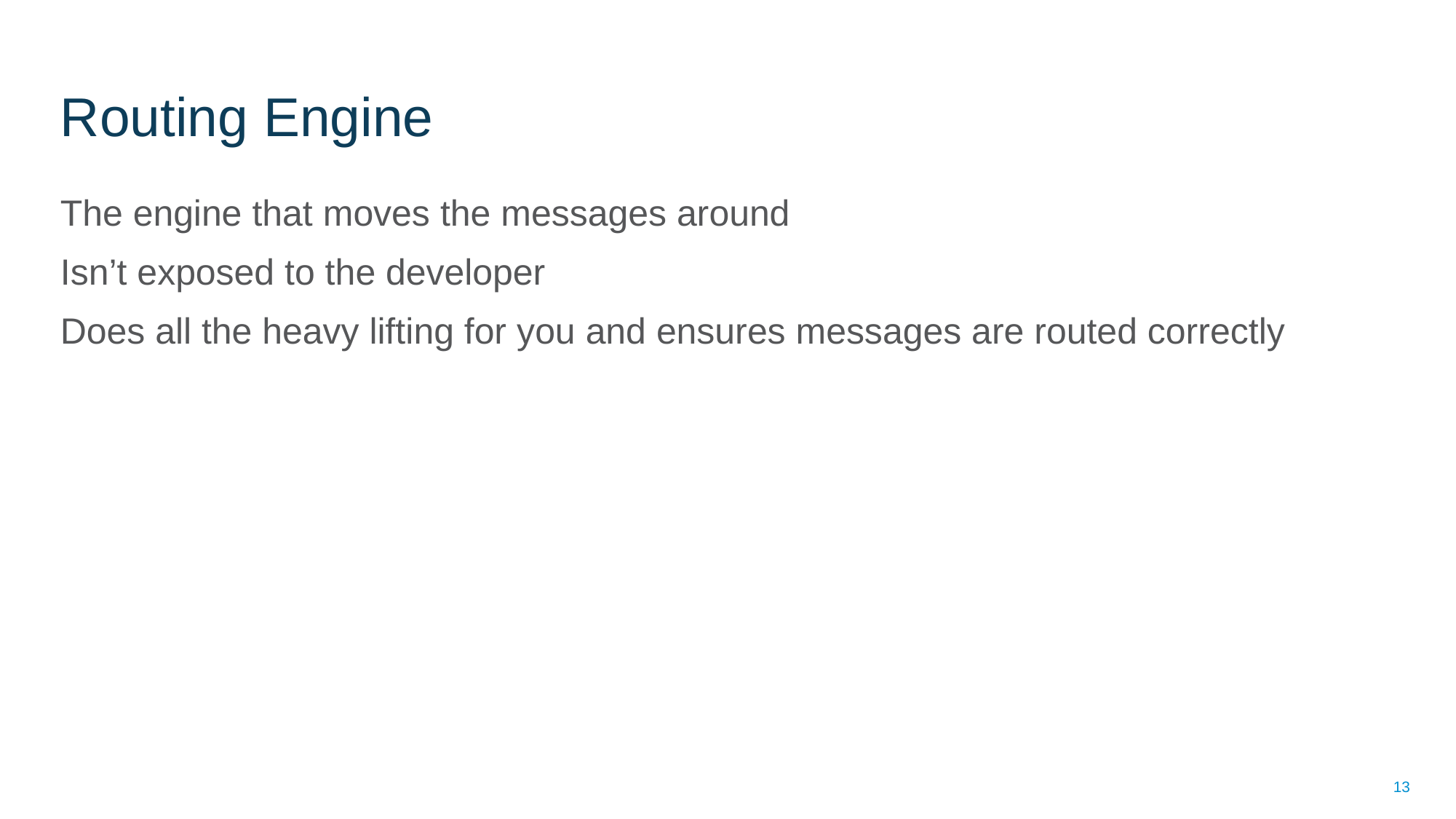

# Routing Engine
The engine that moves the messages around
Isn’t exposed to the developer
Does all the heavy lifting for you and ensures messages are routed correctly